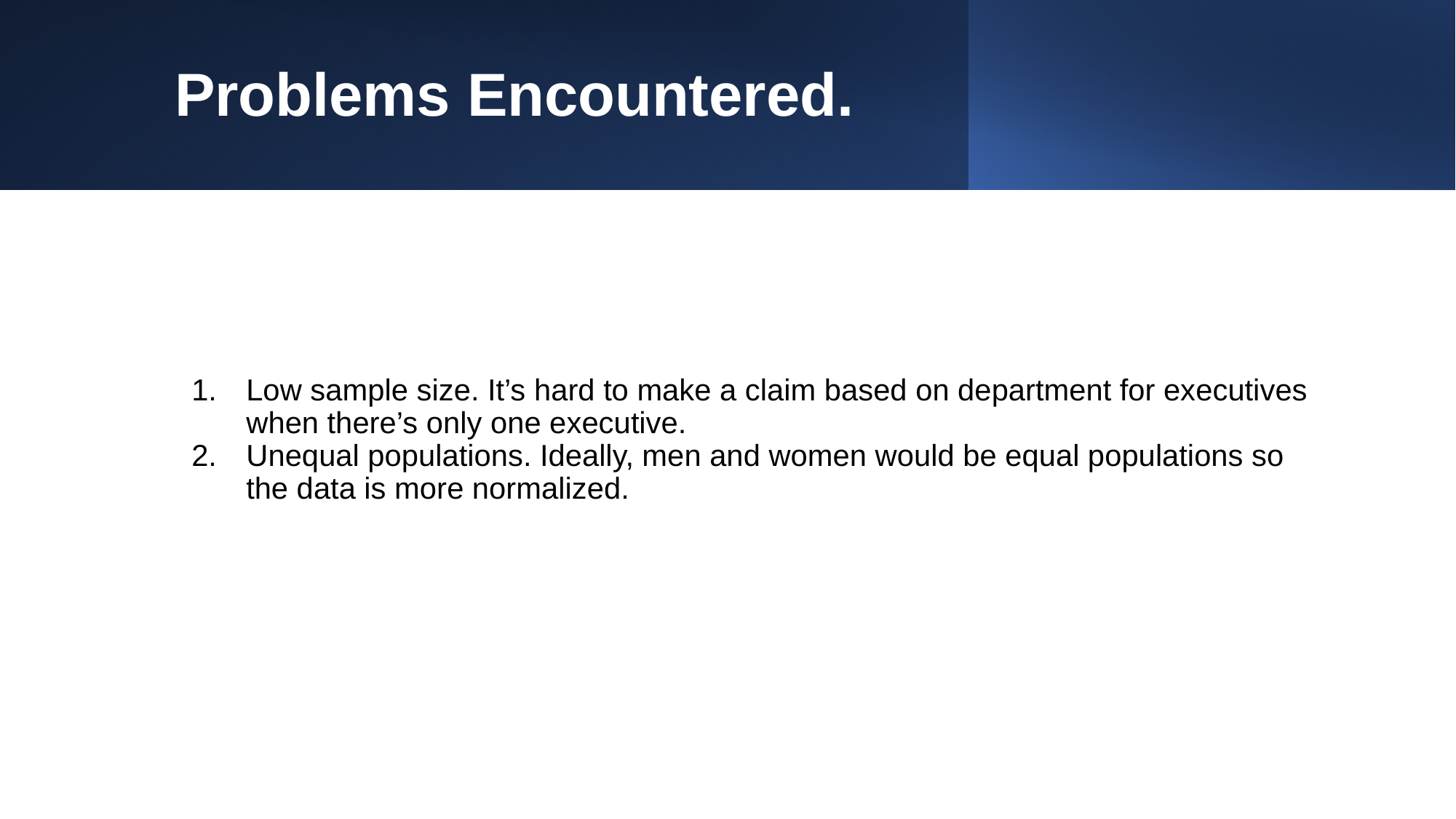

# Problems Encountered.
Low sample size. It’s hard to make a claim based on department for executives when there’s only one executive.
Unequal populations. Ideally, men and women would be equal populations so the data is more normalized.